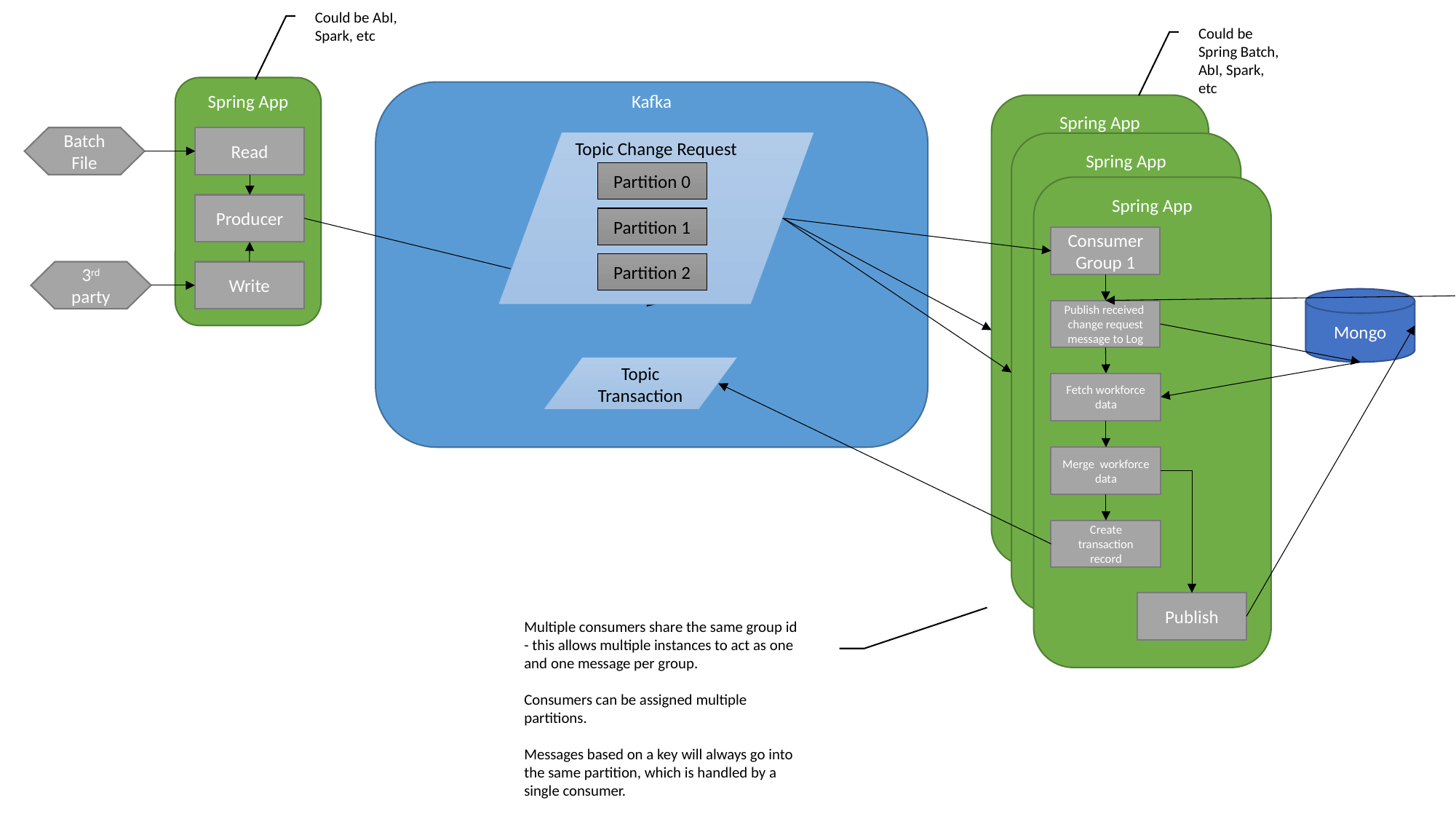

Could be AbI, Spark, etc
Could be Spring Batch, AbI, Spark, etc
Spring App

Kafka
Spring App
Batch File
Read
Topic Change Request
Spring App
Partition 0
Spring App
Producer
Partition 1
Consumer Group 1
Partition 2
3rd party
Write
Mongo
Publish received  change request message to Log
Topic Transaction
Fetch workforce data
Merge  workforce data
Create transaction record
Publish
Multiple consumers share the same group id - this allows multiple instances to act as one and one message per group.

Consumers can be assigned multiple partitions.

Messages based on a key will always go into the same partition, which is handled by a single consumer.